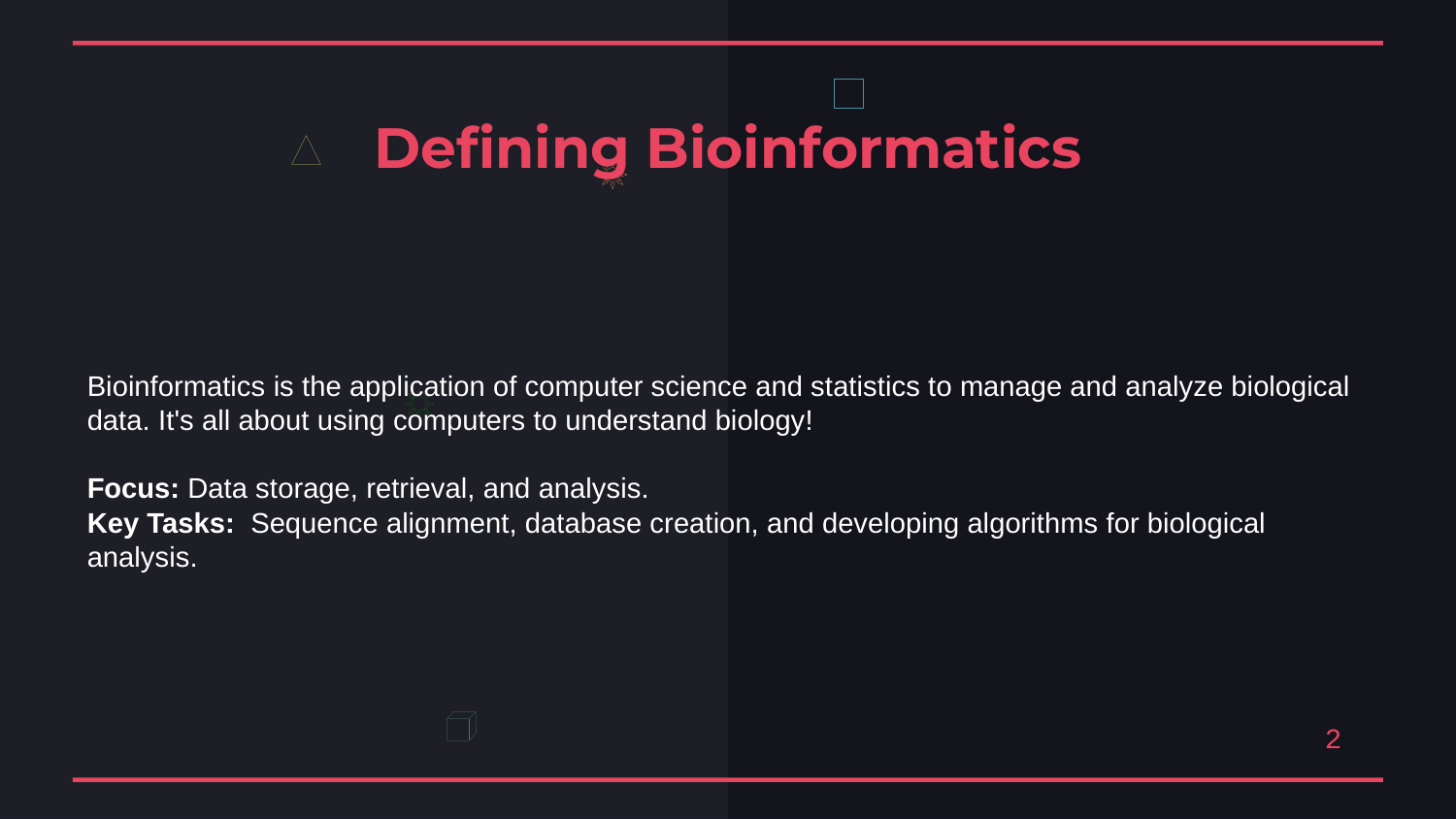

Defining Bioinformatics

Bioinformatics is the application of computer science and statistics to manage and analyze biological data. It's all about using computers to understand biology!

Focus: Data storage, retrieval, and analysis.
Key Tasks:  Sequence alignment, database creation, and developing algorithms for biological analysis.

2